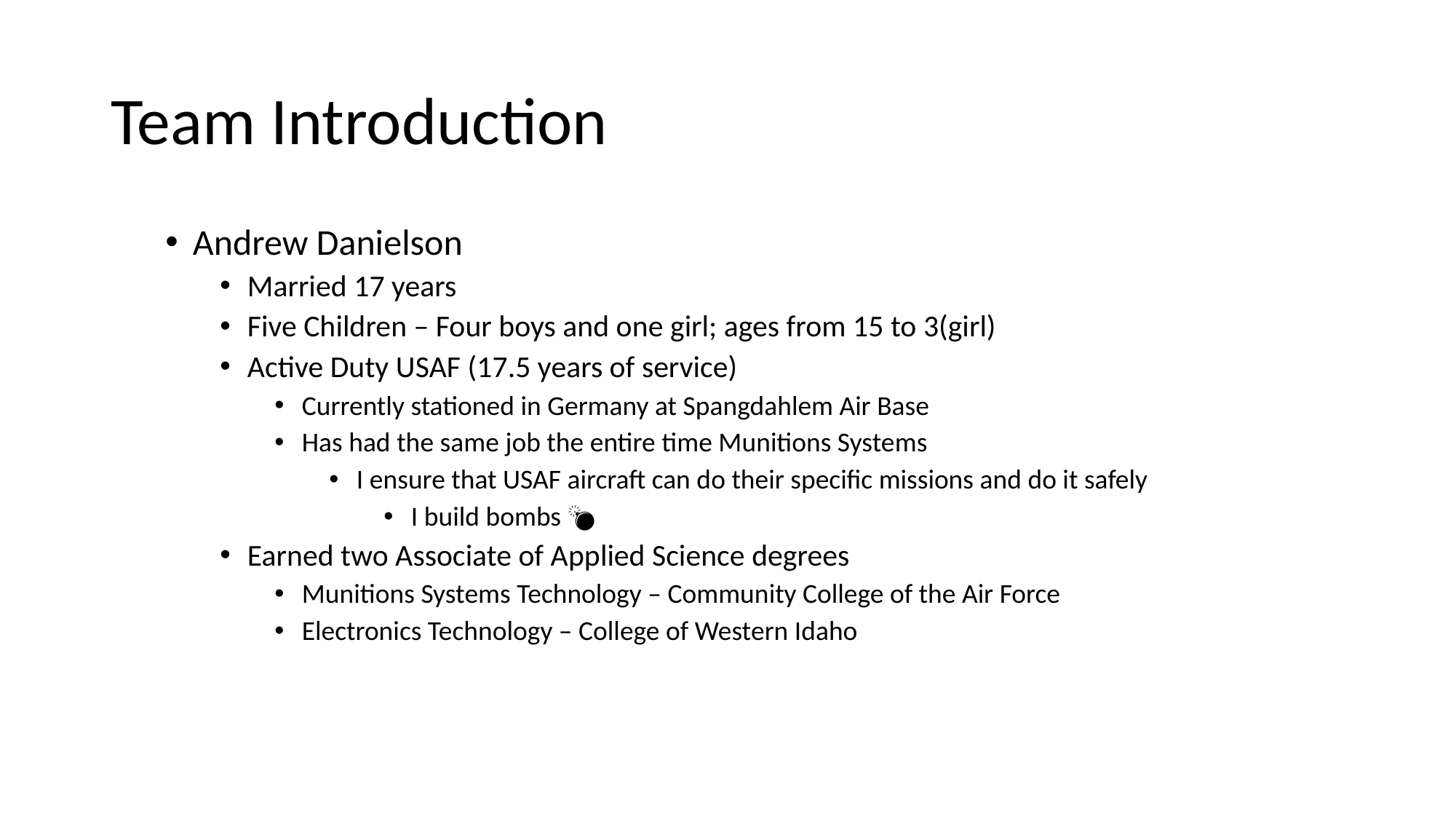

# Team Introduction
Andrew Danielson
Married 17 years
Five Children – Four boys and one girl; ages from 15 to 3(girl)
Active Duty USAF (17.5 years of service)
Currently stationed in Germany at Spangdahlem Air Base
Has had the same job the entire time Munitions Systems
I ensure that USAF aircraft can do their specific missions and do it safely
I build bombs 💣
Earned two Associate of Applied Science degrees
Munitions Systems Technology – Community College of the Air Force
Electronics Technology – College of Western Idaho